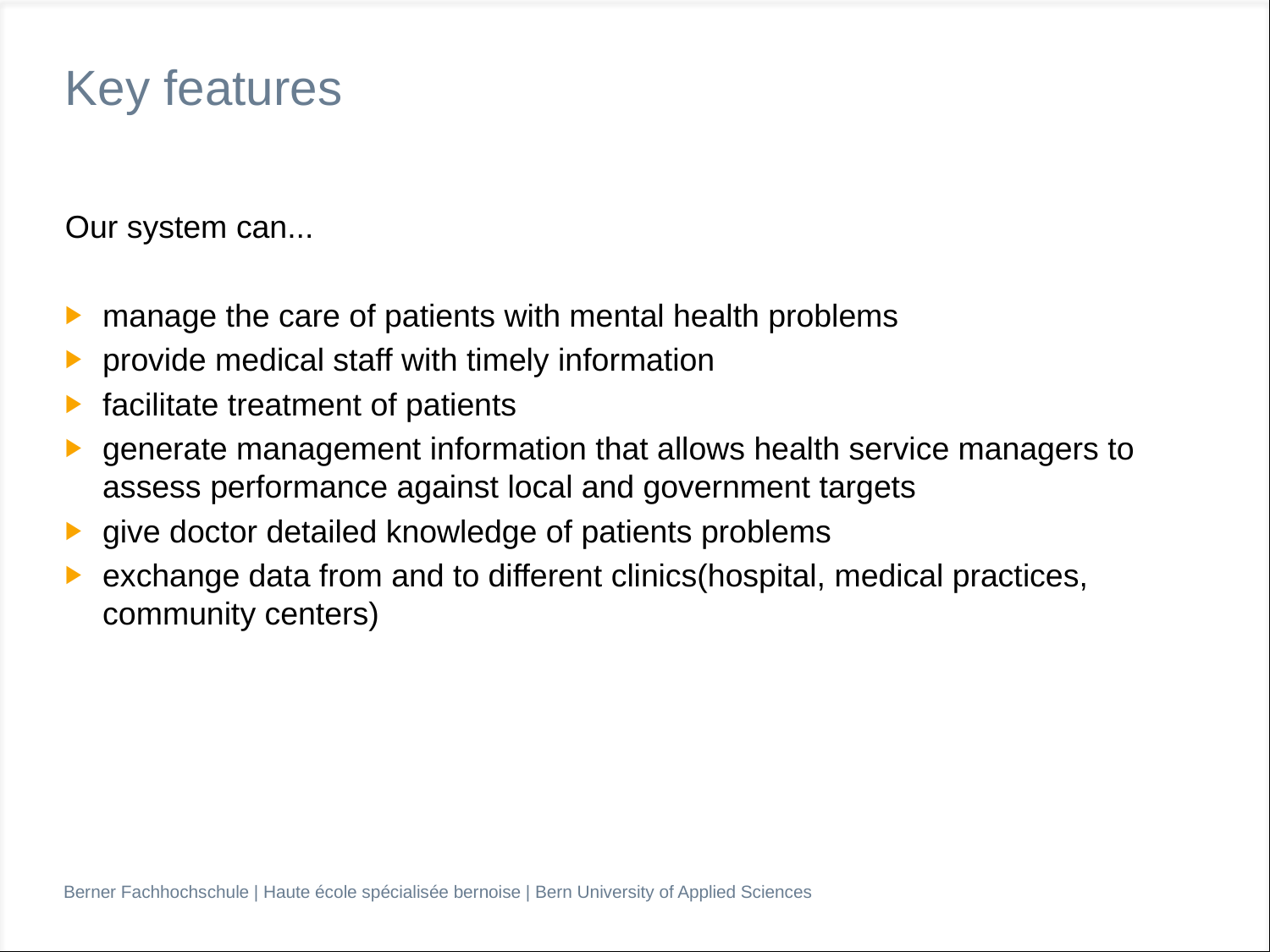

# Key features
Our system can...

manage the care of patients with mental health problems
provide medical staff with timely information
facilitate treatment of patients
generate management information that allows health service managers to assess performance against local and government targets
give doctor detailed knowledge of patients problems
exchange data from and to different clinics(hospital, medical practices, community centers)